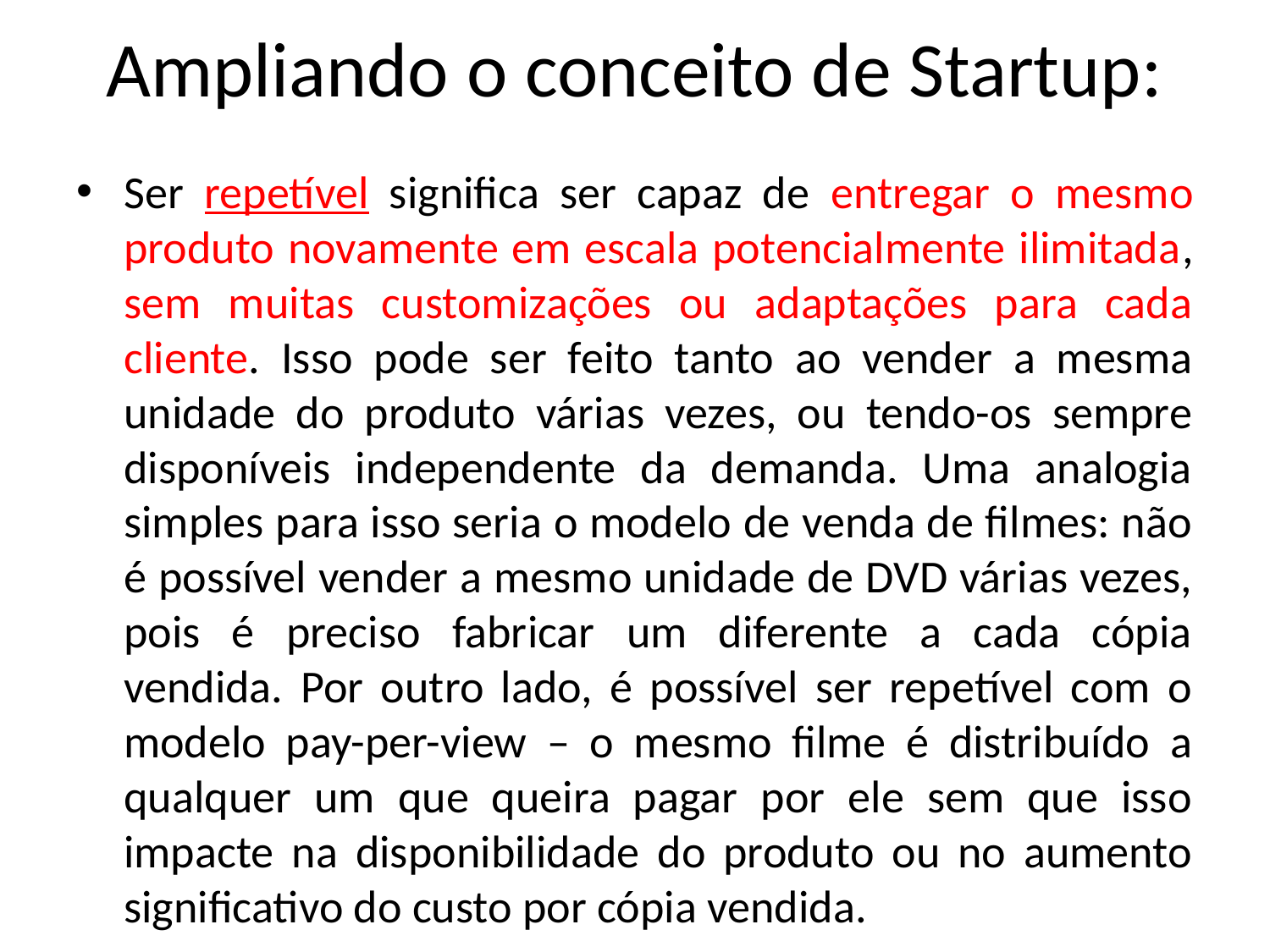

# Ampliando o conceito de Startup:
Ser repetível significa ser capaz de entregar o mesmo produto novamente em escala potencialmente ilimitada, sem muitas customizações ou adaptações para cada cliente. Isso pode ser feito tanto ao vender a mesma unidade do produto várias vezes, ou tendo-os sempre disponíveis independente da demanda. Uma analogia simples para isso seria o modelo de venda de filmes: não é possível vender a mesmo unidade de DVD várias vezes, pois é preciso fabricar um diferente a cada cópia vendida. Por outro lado, é possível ser repetível com o modelo pay-per-view – o mesmo filme é distribuído a qualquer um que queira pagar por ele sem que isso impacte na disponibilidade do produto ou no aumento significativo do custo por cópia vendida.